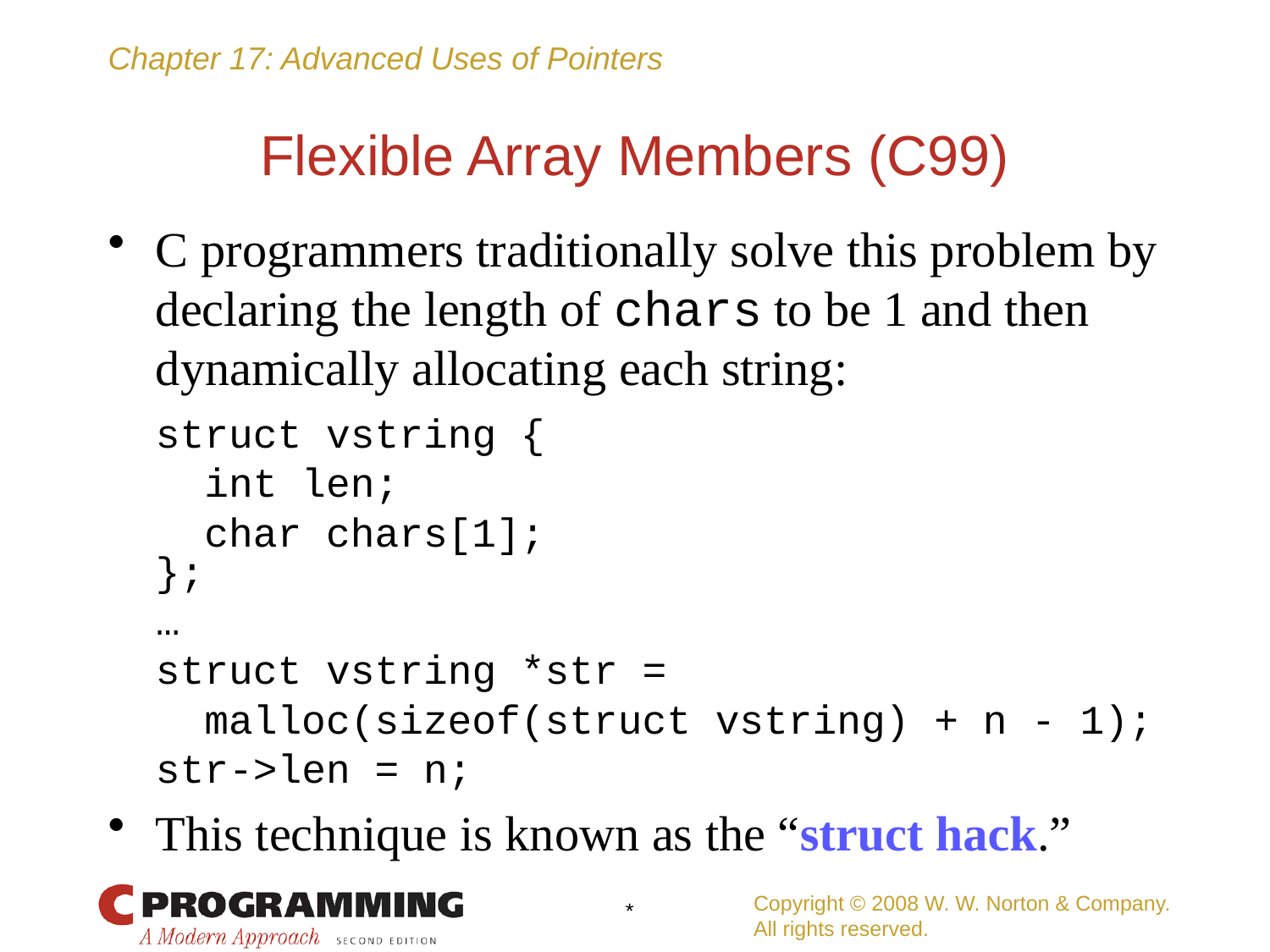

# Flexible Array Members (C99)
C programmers traditionally solve this problem by declaring the length of chars to be 1 and then dynamically allocating each string:
	struct vstring {
	  int len;
	  char chars[1];
	};
	…
	struct vstring *str =
	  malloc(sizeof(struct vstring) + n - 1);
	str->len = n;
This technique is known as the “struct hack.”
Copyright © 2008 W. W. Norton & Company.
All rights reserved.
*